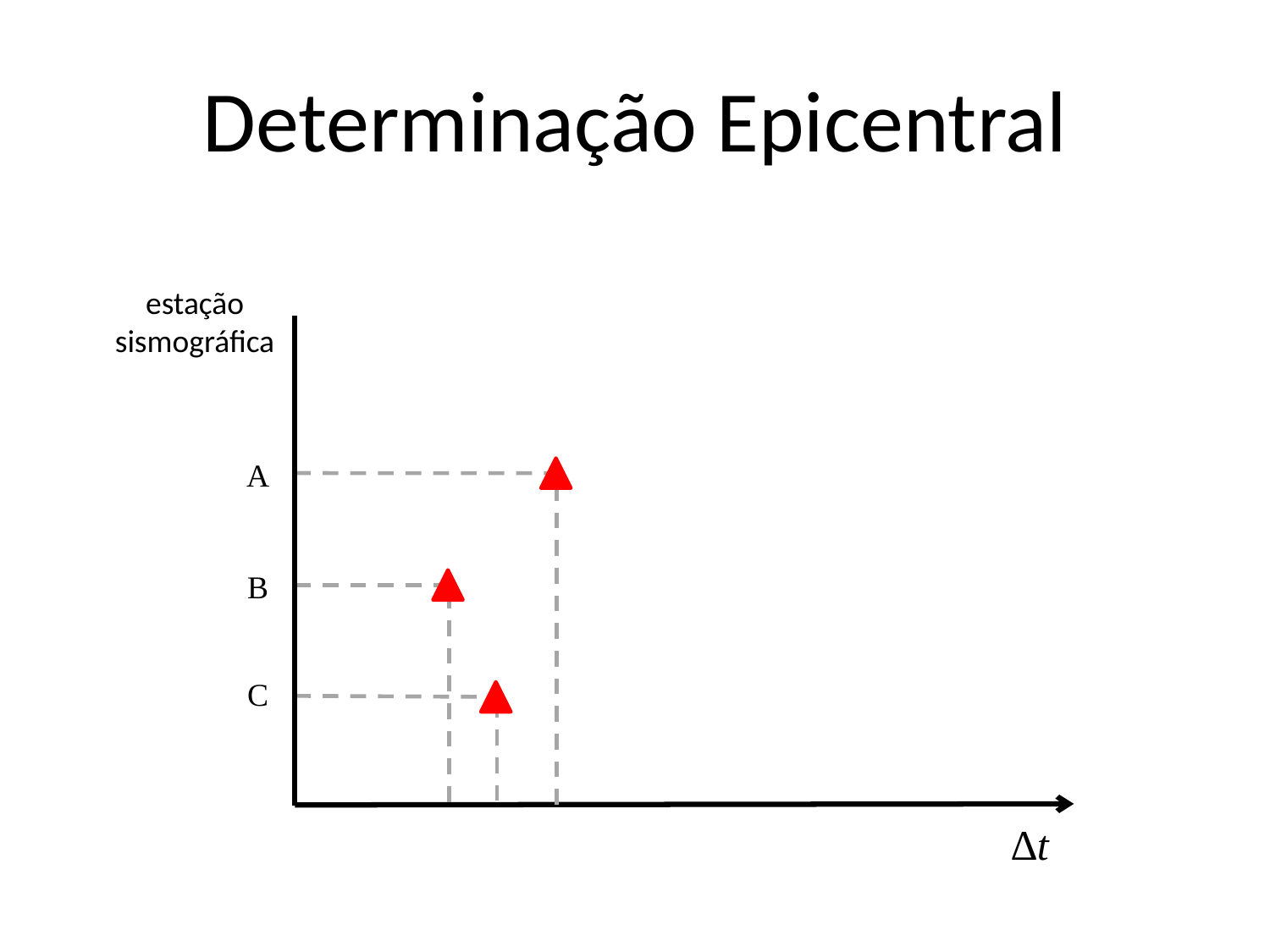

# Determinação Epicentral
estação
sismográfica
A

B

C

∆t